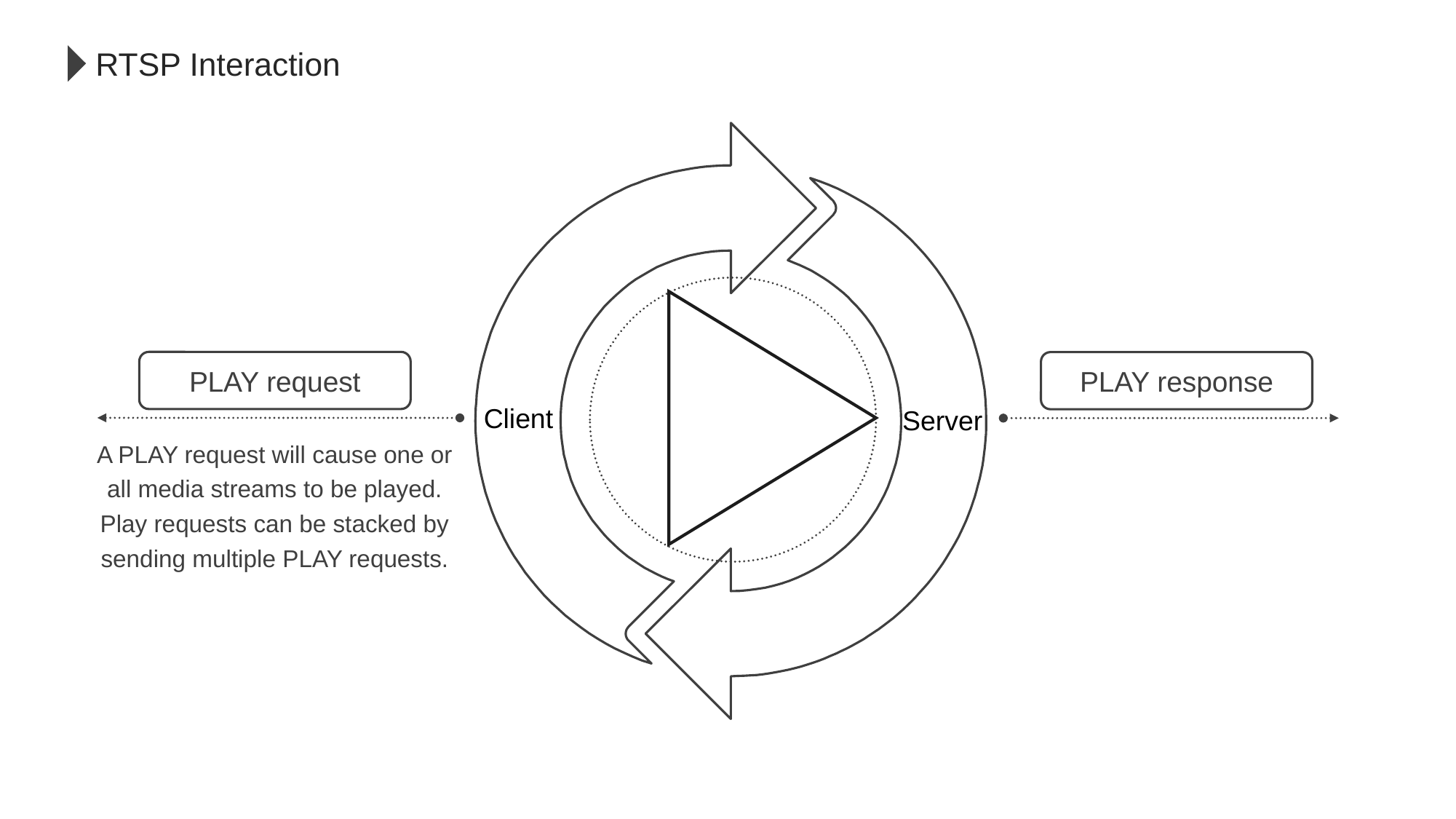

RTSP Interaction

PLAY request

A PLAY request will cause one or all media streams to be played. Play requests can be stacked by sending multiple PLAY requests.
PLAY response

Client
Server